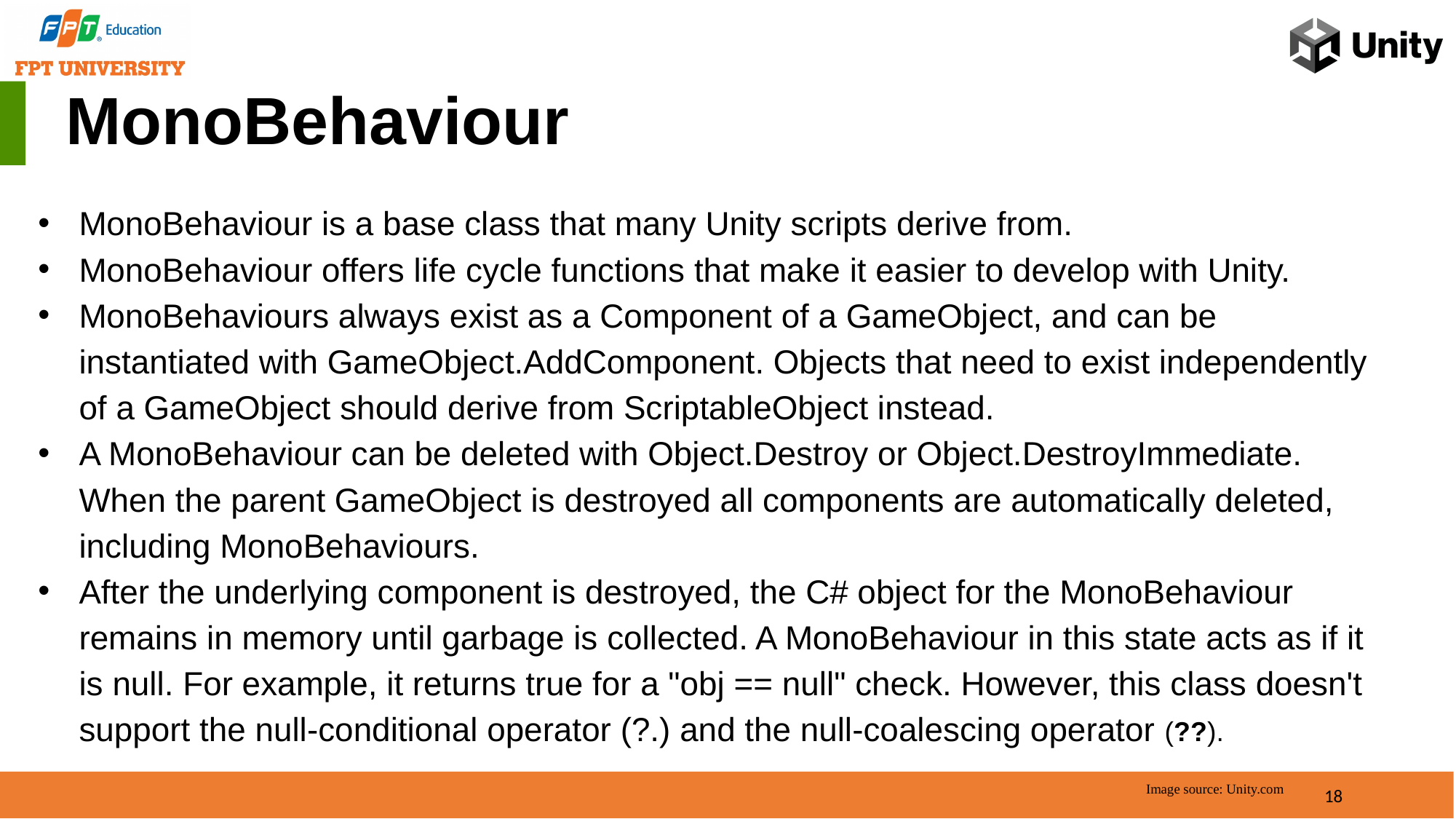

MonoBehaviour

MonoBehaviour is a base class that many Unity scripts derive from.
MonoBehaviour offers life cycle functions that make it easier to develop with Unity.
MonoBehaviours always exist as a Component of a GameObject, and can be instantiated with GameObject.AddComponent. Objects that need to exist independently of a GameObject should derive from ScriptableObject instead.
A MonoBehaviour can be deleted with Object.Destroy or Object.DestroyImmediate. When the parent GameObject is destroyed all components are automatically deleted, including MonoBehaviours.
After the underlying component is destroyed, the C# object for the MonoBehaviour remains in memory until garbage is collected. A MonoBehaviour in this state acts as if it is null. For example, it returns true for a "obj == null" check. However, this class doesn't support the null-conditional operator (?.) and the null-coalescing operator (??).
18
Image source: Unity.com